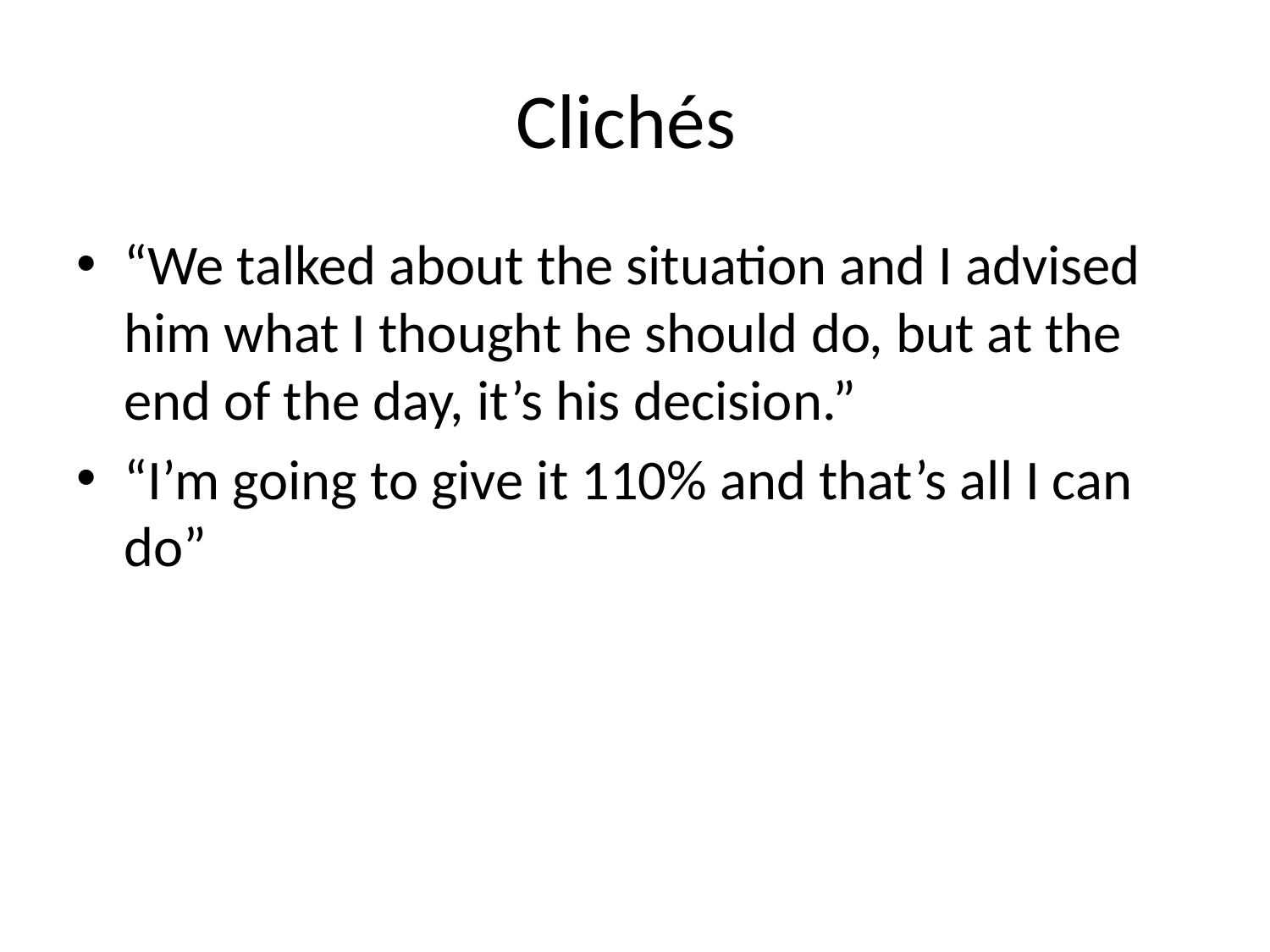

# Clichés
“We talked about the situation and I advised him what I thought he should do, but at the end of the day, it’s his decision.”
“I’m going to give it 110% and that’s all I can do”